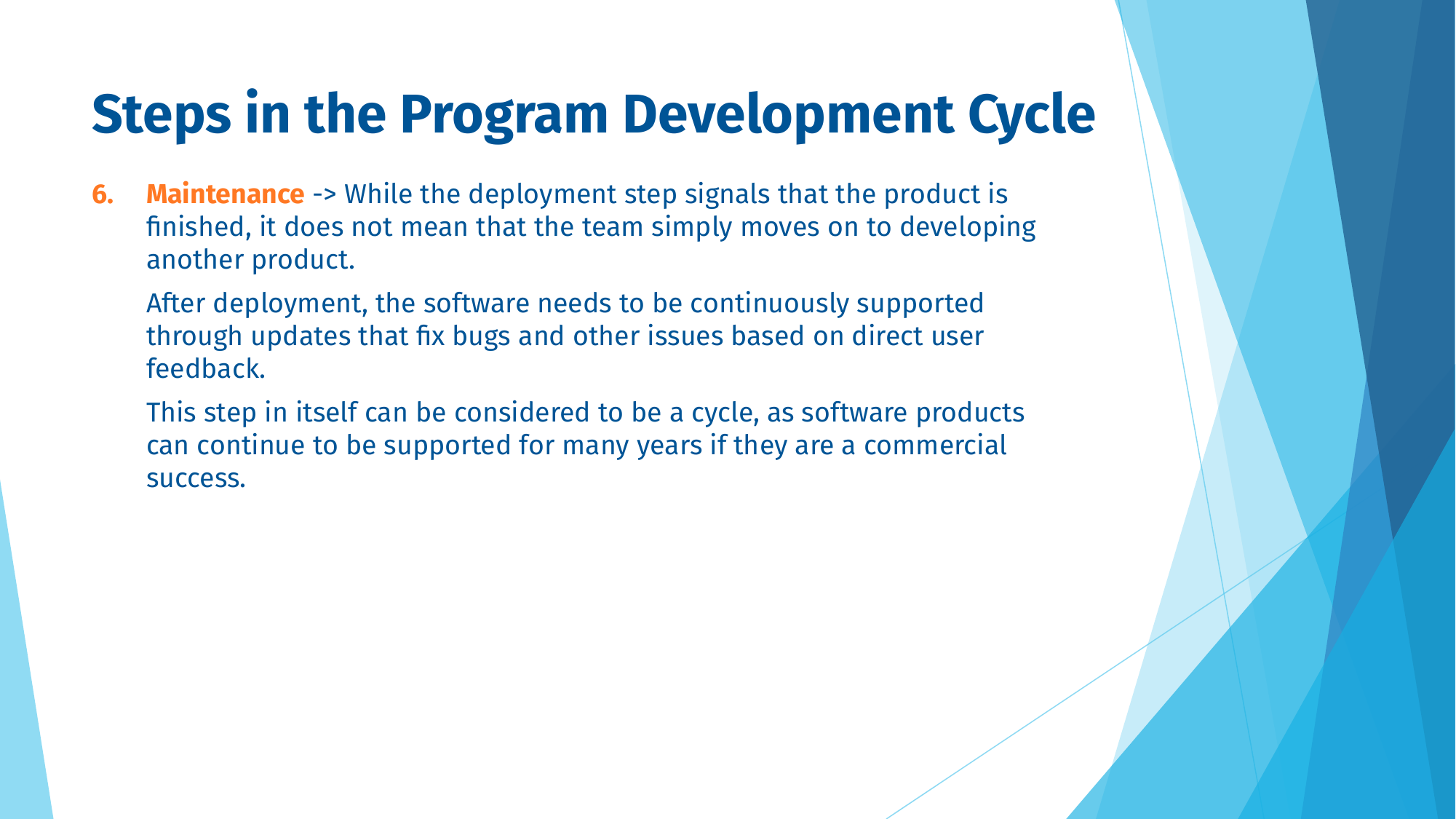

# Steps in the Program Development Cycle
Maintenance -> While the deployment step signals that the product is finished, it does not mean that the team simply moves on to developing another product.
After deployment, the software needs to be continuously supported through updates that fix bugs and other issues based on direct user feedback.
This step in itself can be considered to be a cycle, as software products can continue to be supported for many years if they are a commercial success.